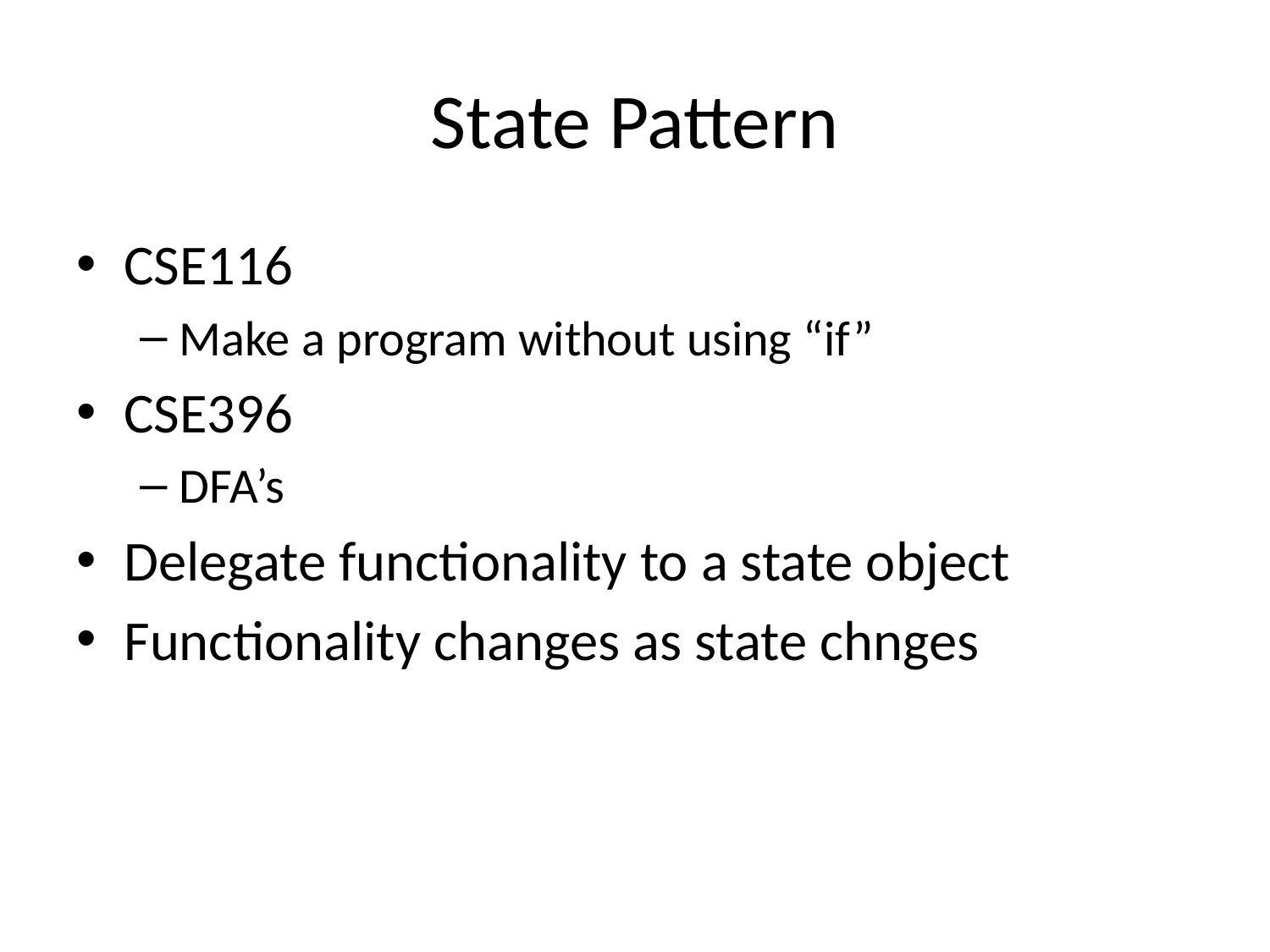

# State Pattern
CSE116
Make a program without using “if”
CSE396
DFA’s
Delegate functionality to a state object
Functionality changes as state chnges